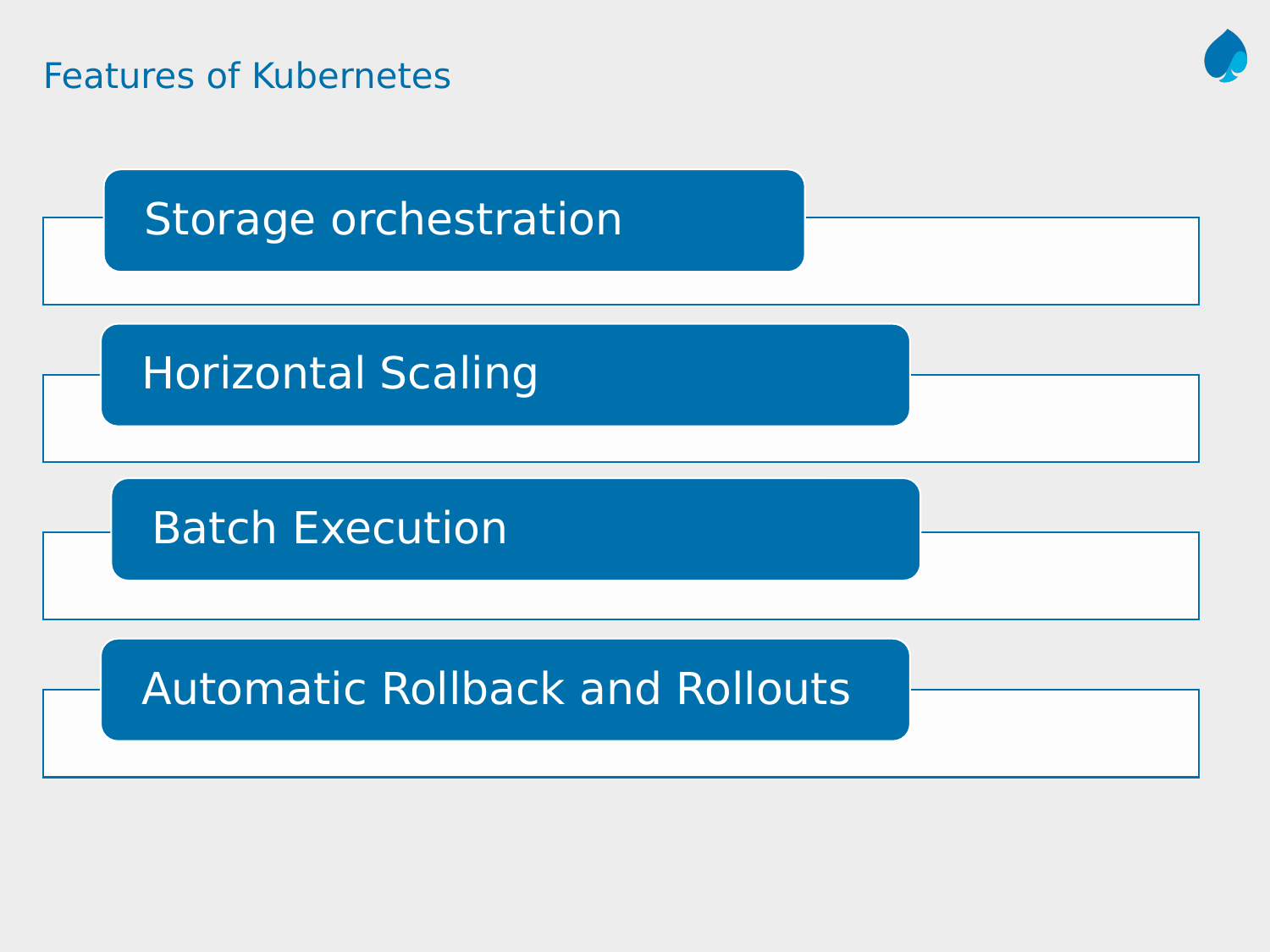

# Features of Kubernetes
Storage orchestration
Horizontal Scaling
Batch Execution
Automatic Rollback and Rollouts